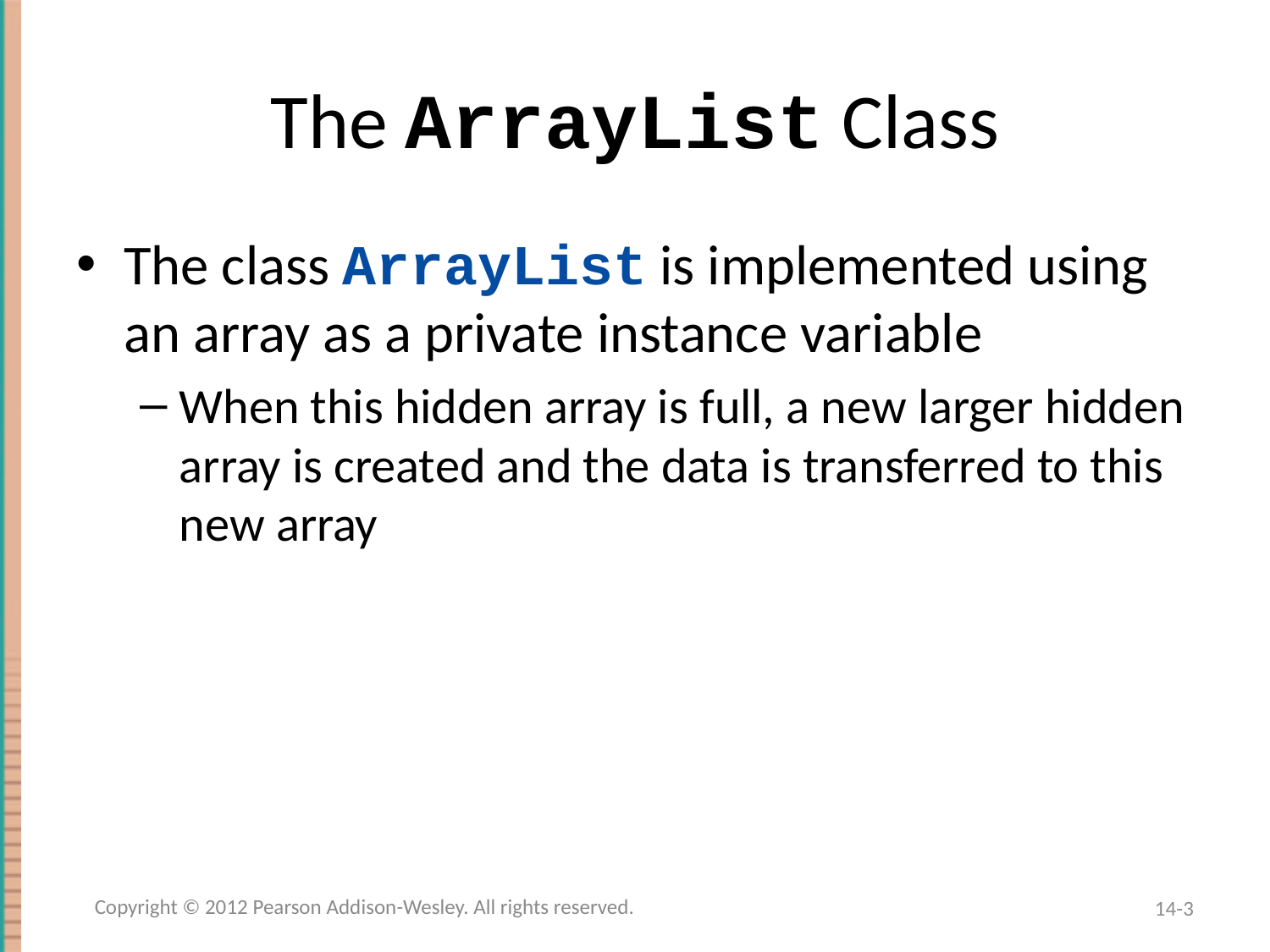

# The ArrayList Class
The class ArrayList is implemented using an array as a private instance variable
When this hidden array is full, a new larger hidden array is created and the data is transferred to this new array
Copyright © 2012 Pearson Addison-Wesley. All rights reserved.
14-3